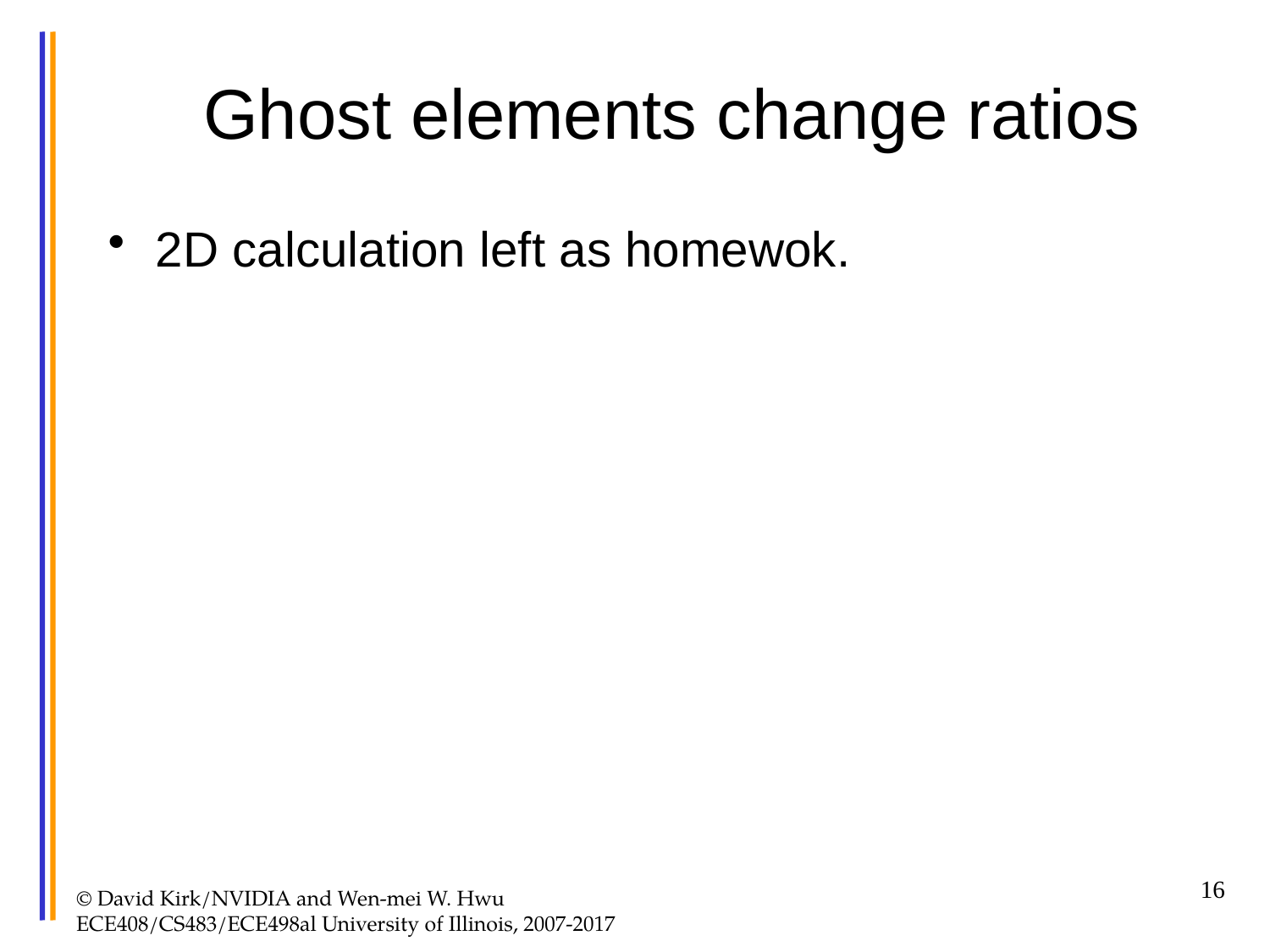

# Ghost elements change ratios
2D calculation left as homewok.
16
© David Kirk/NVIDIA and Wen-mei W. Hwu       ECE408/CS483/ECE498al University of Illinois, 2007-2017